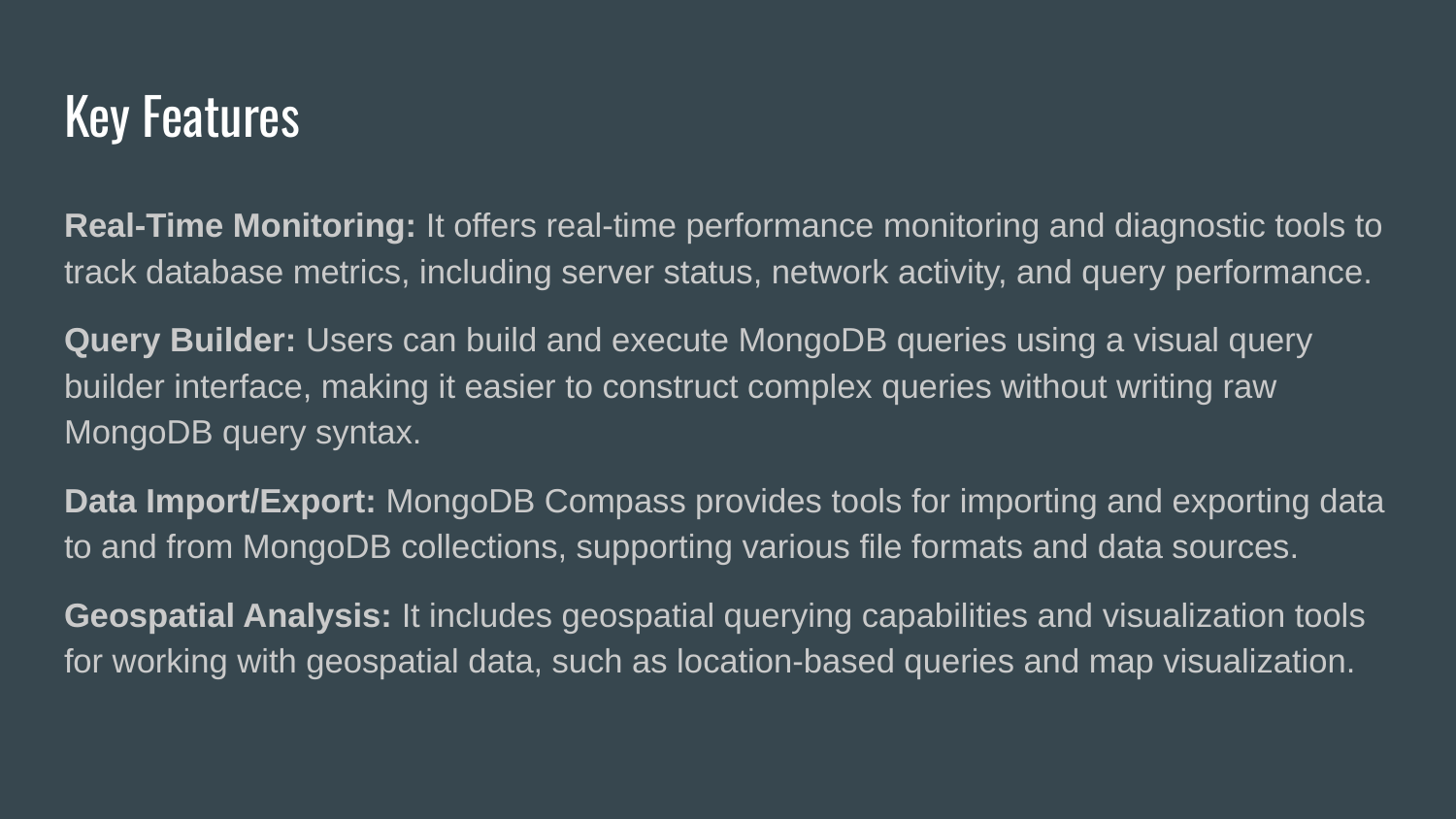

# Key Features
Real-Time Monitoring: It offers real-time performance monitoring and diagnostic tools to track database metrics, including server status, network activity, and query performance.
Query Builder: Users can build and execute MongoDB queries using a visual query builder interface, making it easier to construct complex queries without writing raw MongoDB query syntax.
Data Import/Export: MongoDB Compass provides tools for importing and exporting data to and from MongoDB collections, supporting various file formats and data sources.
Geospatial Analysis: It includes geospatial querying capabilities and visualization tools for working with geospatial data, such as location-based queries and map visualization.